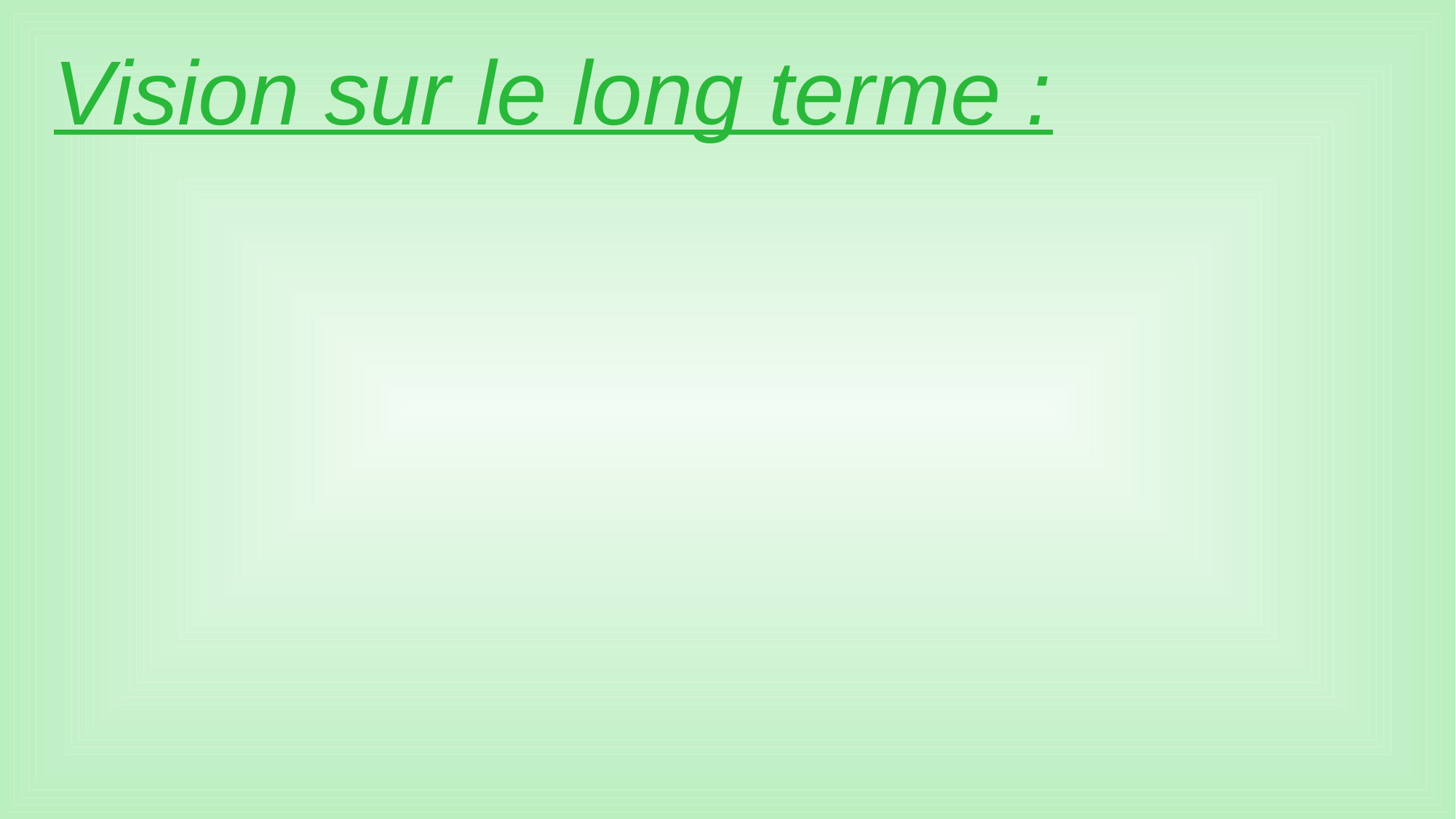

# Vision sur le long terme :